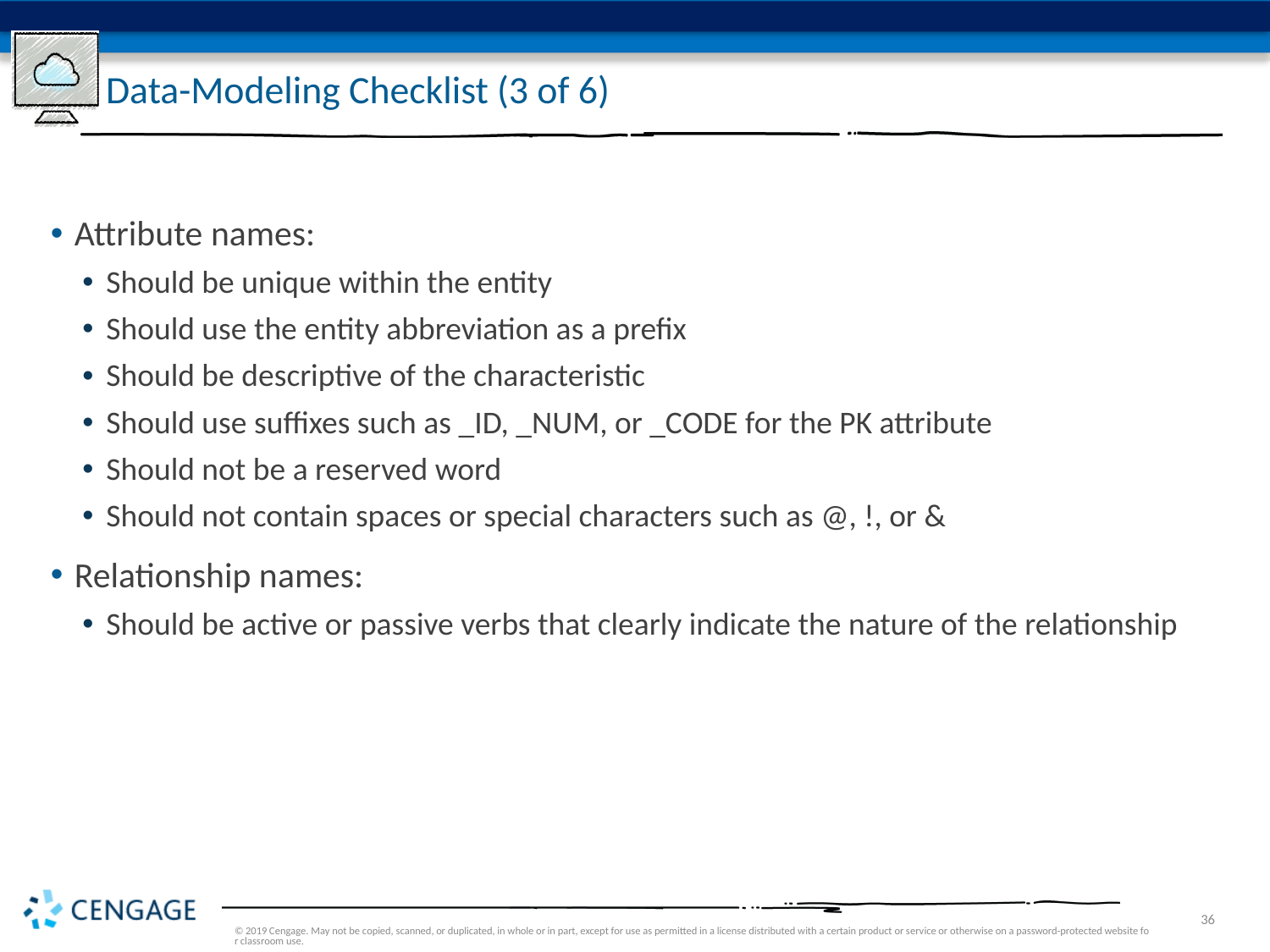

# Data-Modeling Checklist (3 of 6)
Attribute names:
Should be unique within the entity
Should use the entity abbreviation as a prefix
Should be descriptive of the characteristic
Should use suffixes such as _ID, _NUM, or _CODE for the PK attribute
Should not be a reserved word
Should not contain spaces or special characters such as @, !, or &
Relationship names:
Should be active or passive verbs that clearly indicate the nature of the relationship
© 2019 Cengage. May not be copied, scanned, or duplicated, in whole or in part, except for use as permitted in a license distributed with a certain product or service or otherwise on a password-protected website for classroom use.